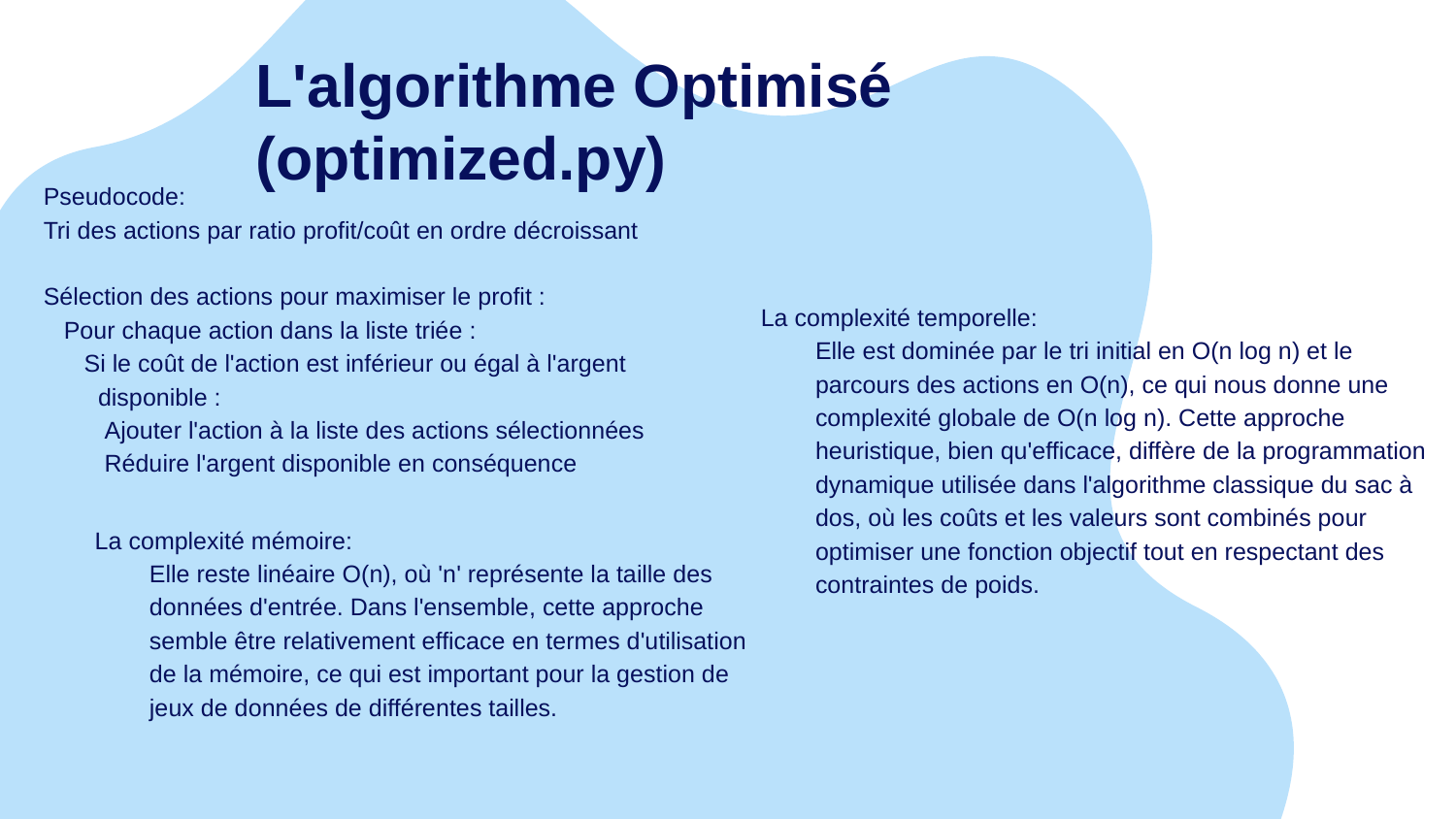

L'algorithme Optimisé (optimized.py)

Pseudocode:
Tri des actions par ratio profit/coût en ordre décroissant

Sélection des actions pour maximiser le profit :
   Pour chaque action dans la liste triée :
      Si le coût de l'action est inférieur ou égal à l'argent disponible :
         Ajouter l'action à la liste des actions sélectionnées
         Réduire l'argent disponible en conséquence

La complexité temporelle:
	Elle est dominée par le tri initial en O(n log n) et le parcours des actions en O(n), ce qui nous donne une complexité globale de O(n log n). Cette approche heuristique, bien qu'efficace, diffère de la programmation dynamique utilisée dans l'algorithme classique du sac à dos, où les coûts et les valeurs sont combinés pour optimiser une fonction objectif tout en respectant des contraintes de poids.

La complexité mémoire:
	Elle reste linéaire O(n), où 'n' représente la taille des données d'entrée. Dans l'ensemble, cette approche semble être relativement efficace en termes d'utilisation de la mémoire, ce qui est important pour la gestion de jeux de données de différentes tailles.